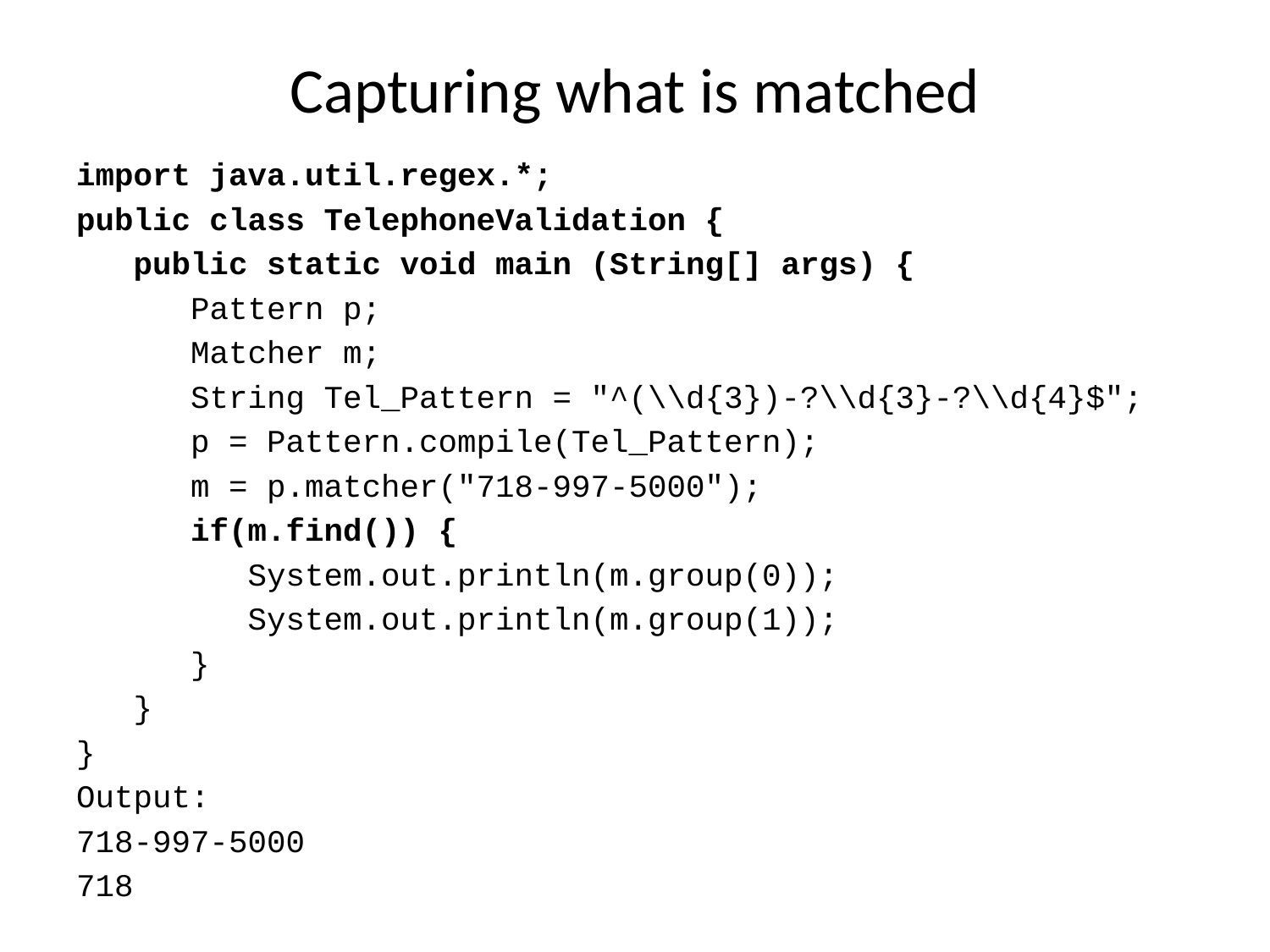

# Capturing what is matched
import java.util.regex.*;
public class TelephoneValidation {
   public static void main (String[] args) {
      Pattern p;
      Matcher m;
      String Tel_Pattern = "^(\\d{3})-?\\d{3}-?\\d{4}$";
      p = Pattern.compile(Tel_Pattern);
      m = p.matcher("718-997-5000");
      if(m.find()) {
         System.out.println(m.group(0));
         System.out.println(m.group(1));
      }
   }
}
Output:
718-997-5000
718